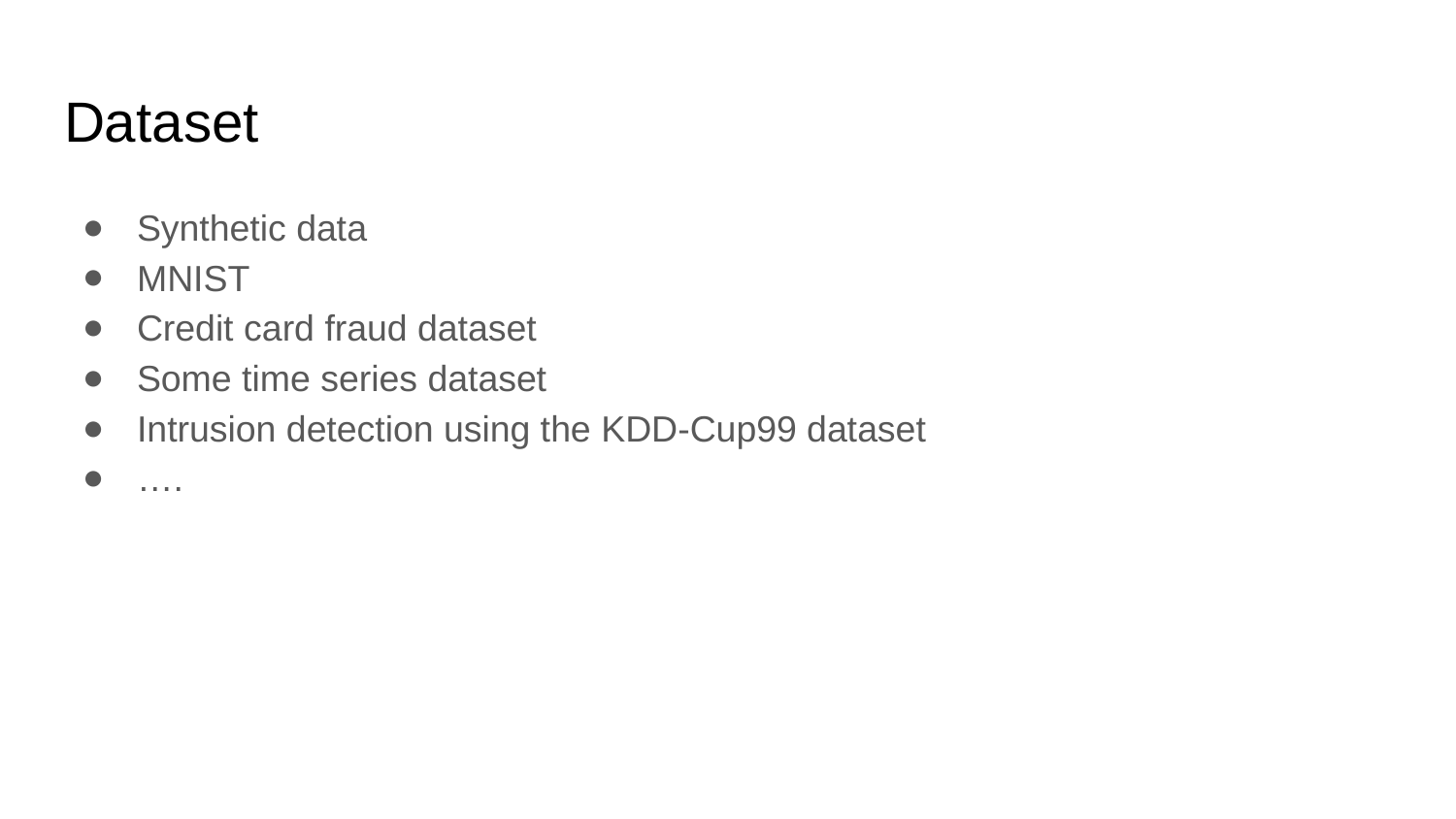

# Dataset
Synthetic data
MNIST
Credit card fraud dataset
Some time series dataset
Intrusion detection using the KDD-Cup99 dataset
….